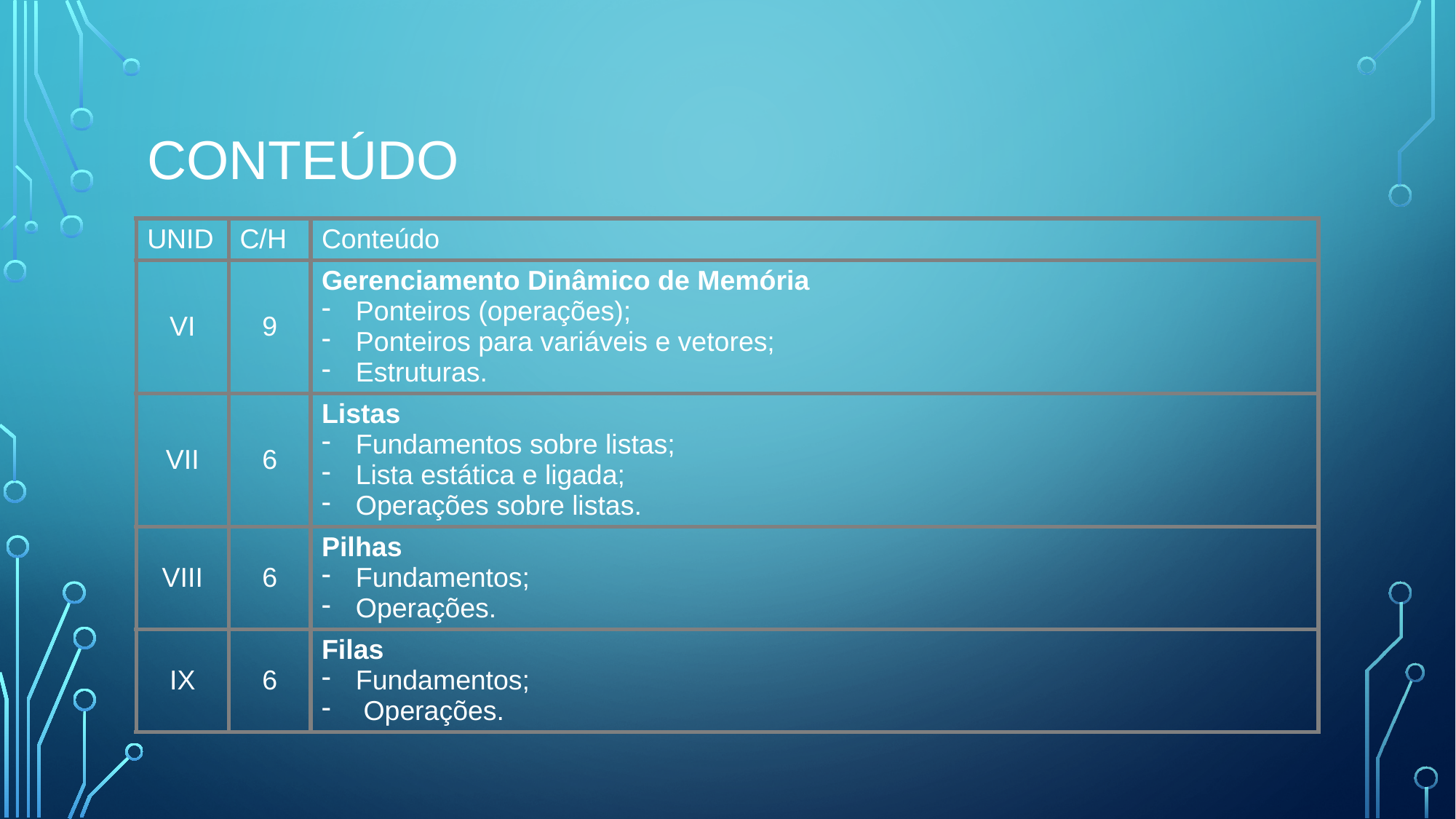

# Conteúdo
| UNID | C/H | Conteúdo |
| --- | --- | --- |
| VI | 9 | Gerenciamento Dinâmico de Memória Ponteiros (operações); Ponteiros para variáveis e vetores; Estruturas. |
| VII | 6 | Listas Fundamentos sobre listas; Lista estática e ligada; Operações sobre listas. |
| VIII | 6 | Pilhas Fundamentos; Operações. |
| IX | 6 | Filas Fundamentos; Operações. |